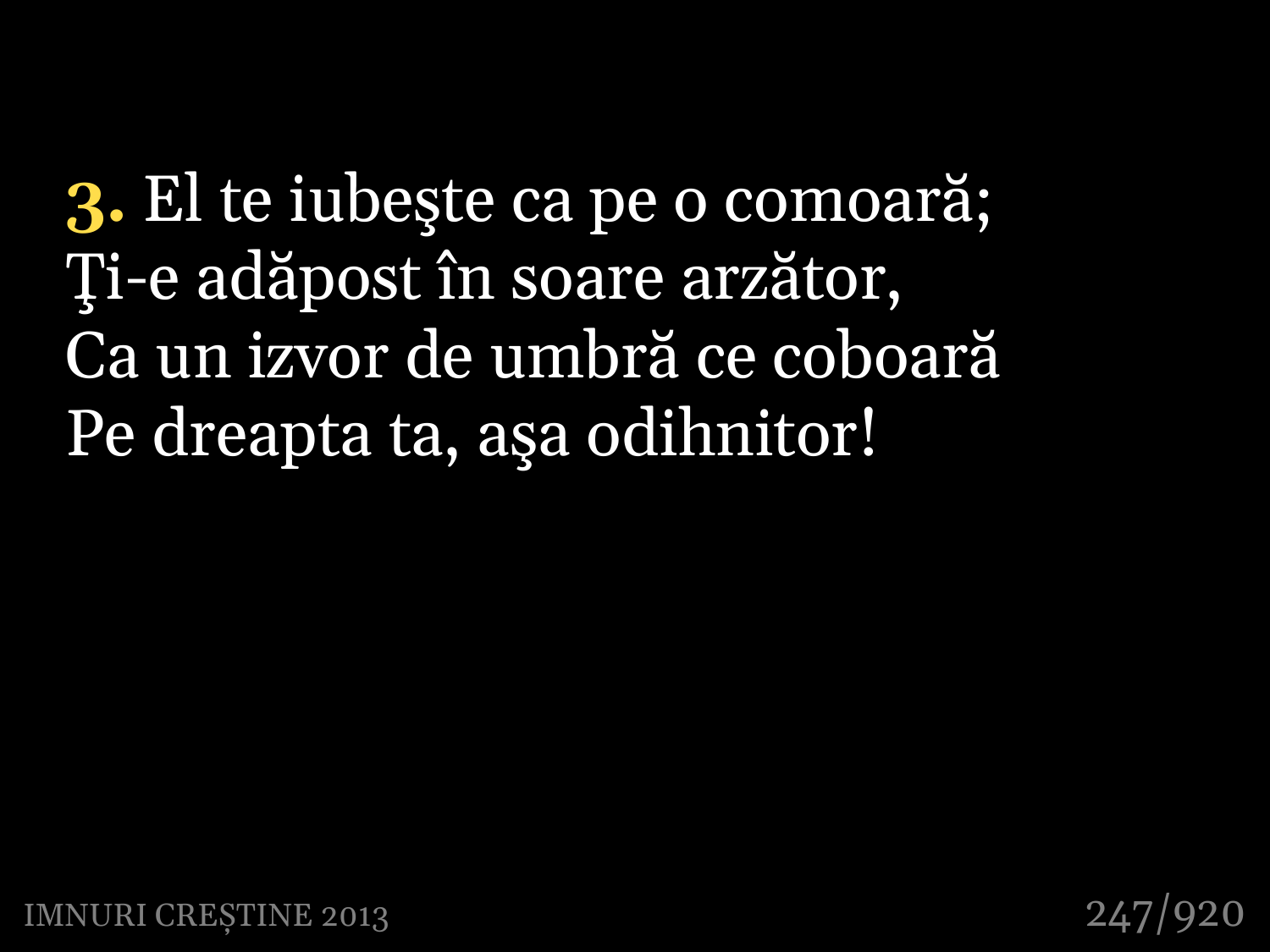

3. El te iubeşte ca pe o comoară;
Ţi-e adăpost în soare arzător,
Ca un izvor de umbră ce coboară
Pe dreapta ta, aşa odihnitor!
247/920
IMNURI CREȘTINE 2013